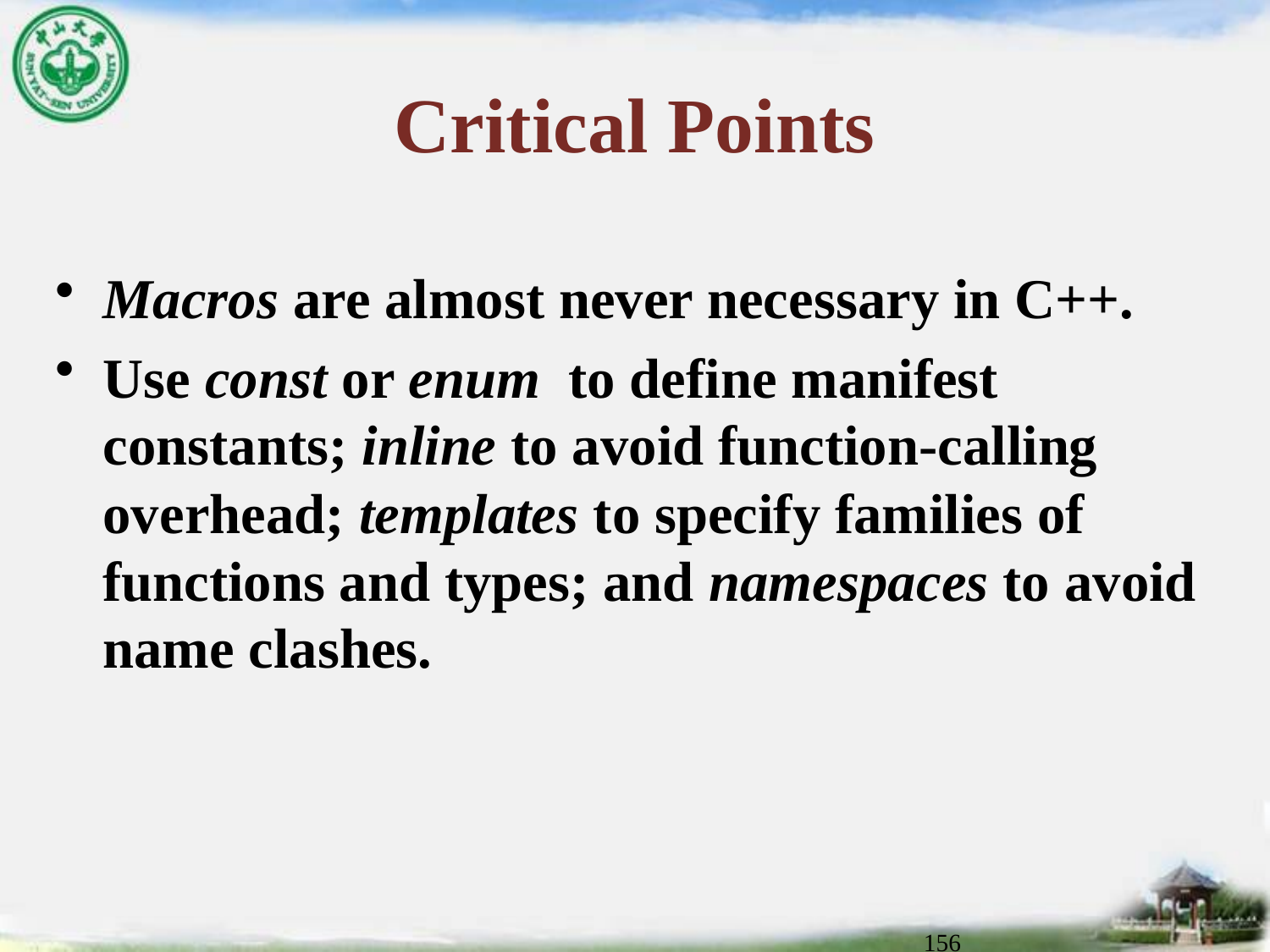

# Critical Points
Macros are almost never necessary in C++.
Use const or enum  to define manifest constants; inline to avoid function-calling overhead; templates to specify families of functions and types; and namespaces to avoid name clashes.
156